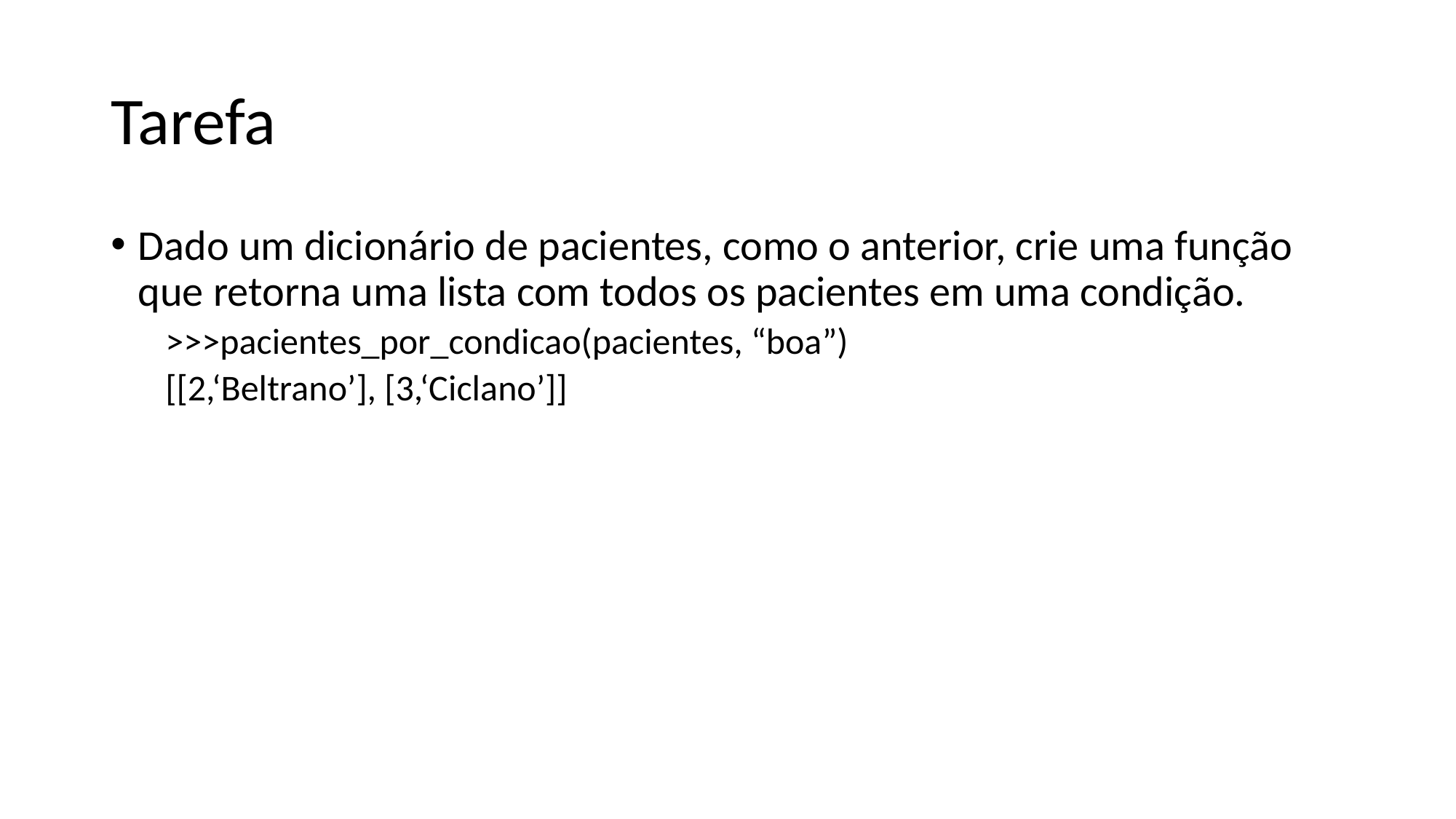

# Tarefa
Dado um dicionário de pacientes, como o anterior, crie uma função que retorna uma lista com todos os pacientes em uma condição.
>>>pacientes_por_condicao(pacientes, “boa”)
[[2,‘Beltrano’], [3,‘Ciclano’]]